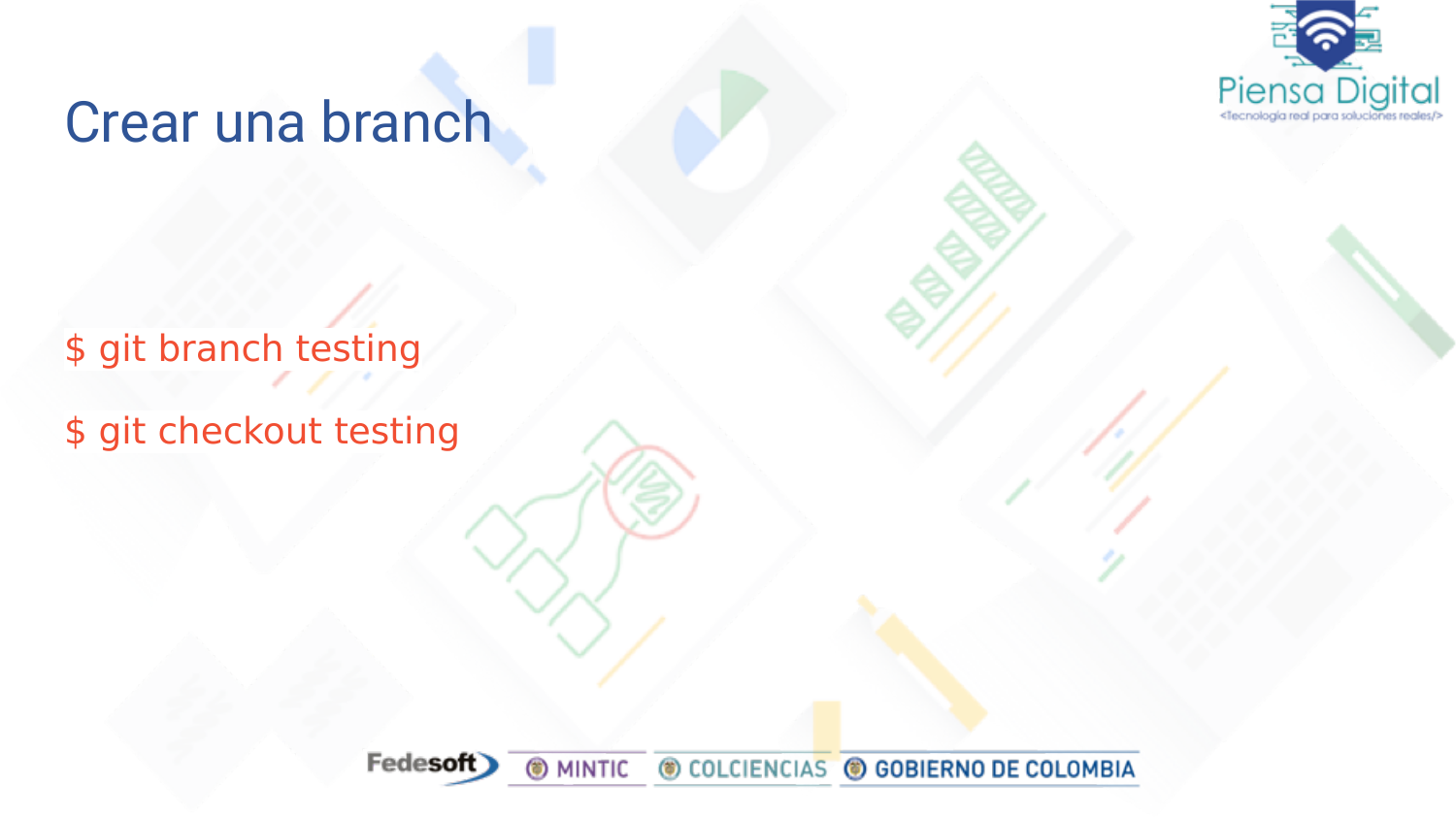

# Crear una branch
$ git branch testing
$ git checkout testing